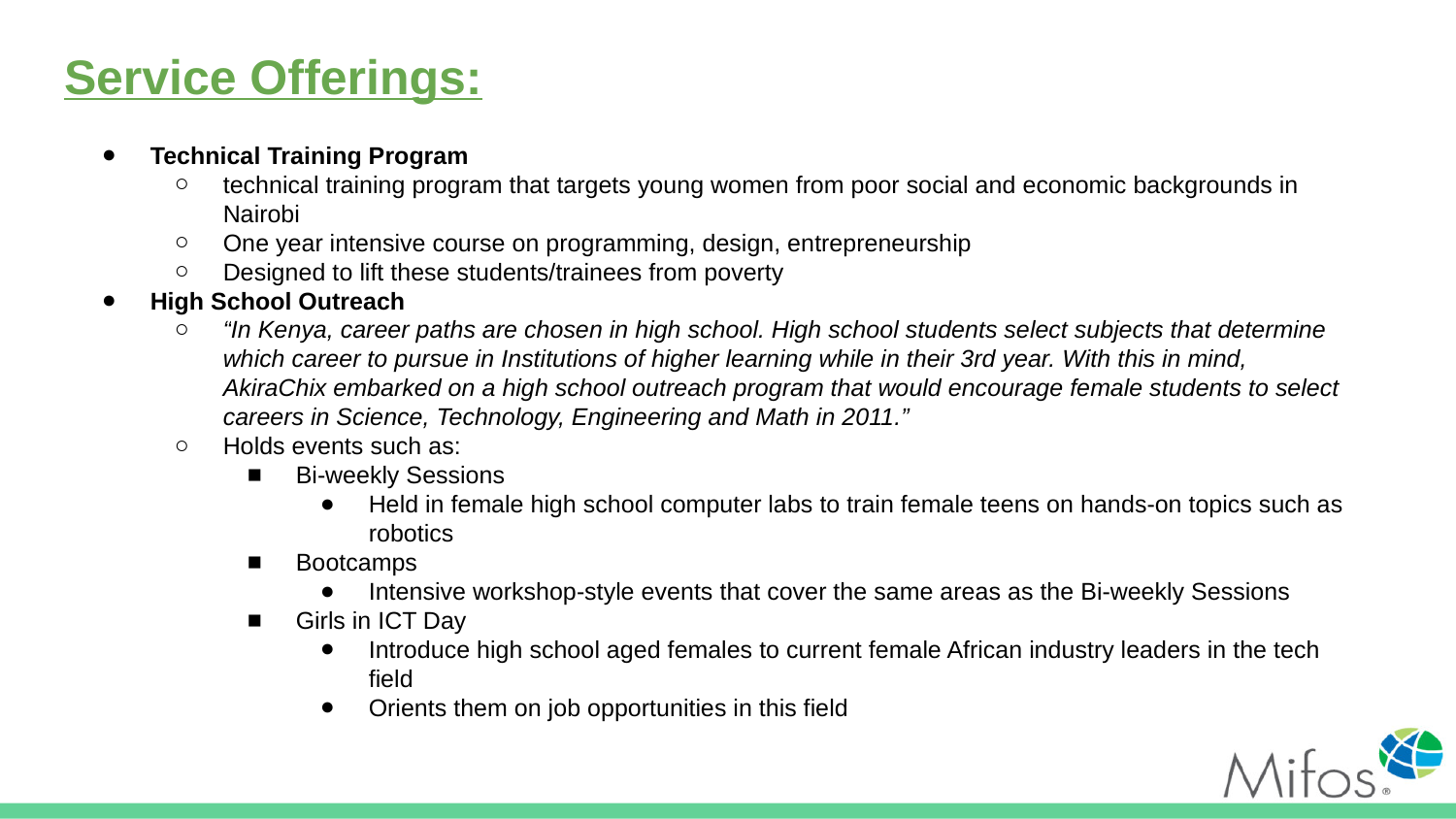

# Service Offerings:
Technical Training Program
technical training program that targets young women from poor social and economic backgrounds in Nairobi
One year intensive course on programming, design, entrepreneurship
Designed to lift these students/trainees from poverty
High School Outreach
“In Kenya, career paths are chosen in high school. High school students select subjects that determine which career to pursue in Institutions of higher learning while in their 3rd year. With this in mind, AkiraChix embarked on a high school outreach program that would encourage female students to select careers in Science, Technology, Engineering and Math in 2011.”
Holds events such as:
Bi-weekly Sessions
Held in female high school computer labs to train female teens on hands-on topics such as robotics
Bootcamps
Intensive workshop-style events that cover the same areas as the Bi-weekly Sessions
Girls in ICT Day
Introduce high school aged females to current female African industry leaders in the tech field
Orients them on job opportunities in this field